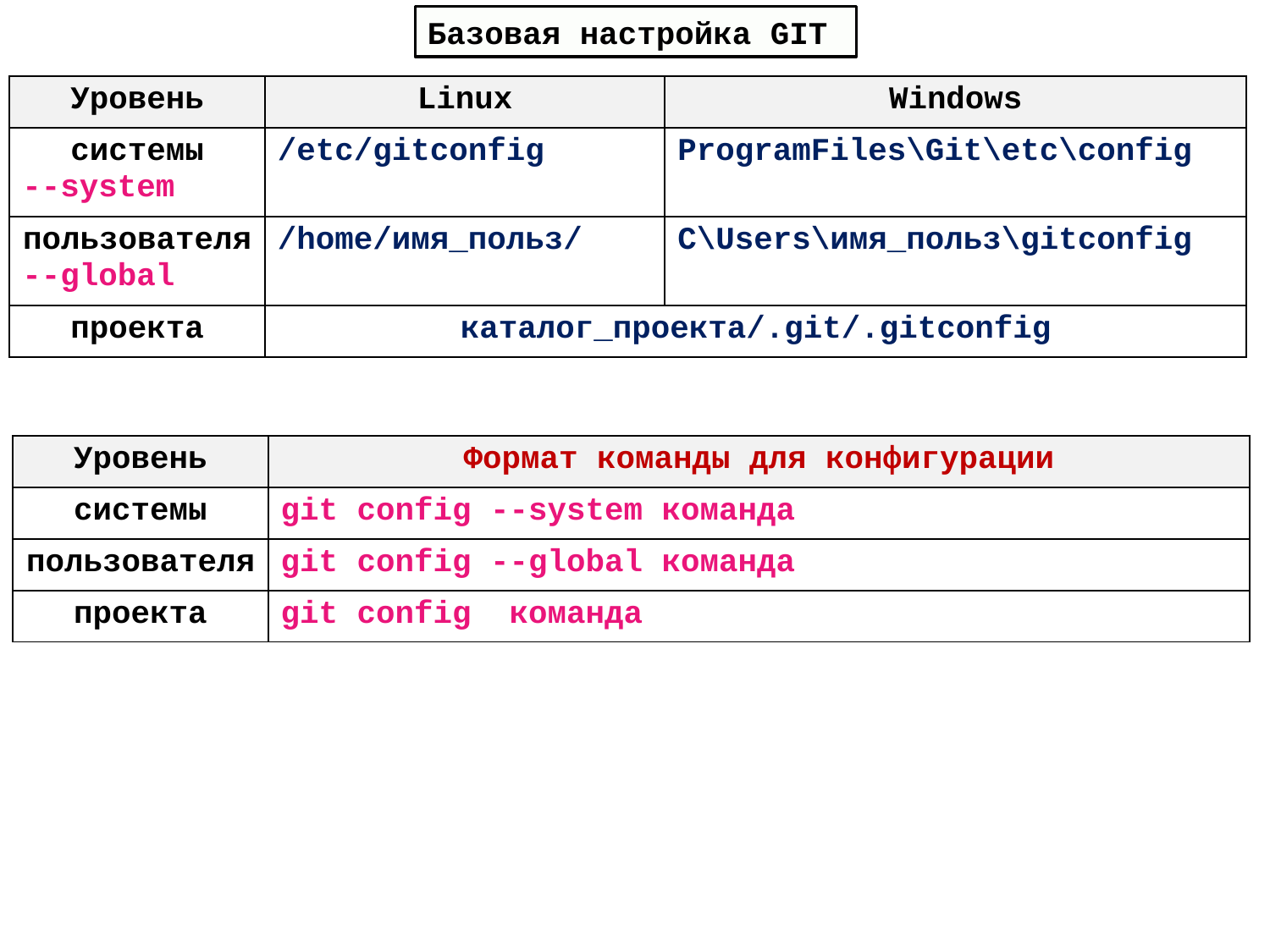

Базовая настройка GIT
| Уровень | Linux | Windows |
| --- | --- | --- |
| системы --system | /etc/gitconfig | ProgramFiles\Git\etc\config |
| пользователя --global | /home/имя\_польз/ | C\Users\имя\_польз\gitconfig |
| проекта | каталог\_проекта/.git/.gitconfig |  |
| Уровень | Формат команды для конфигурации |
| --- | --- |
| системы | git config --system команда |
| пользователя | git config --global команда |
| проекта | git config команда |